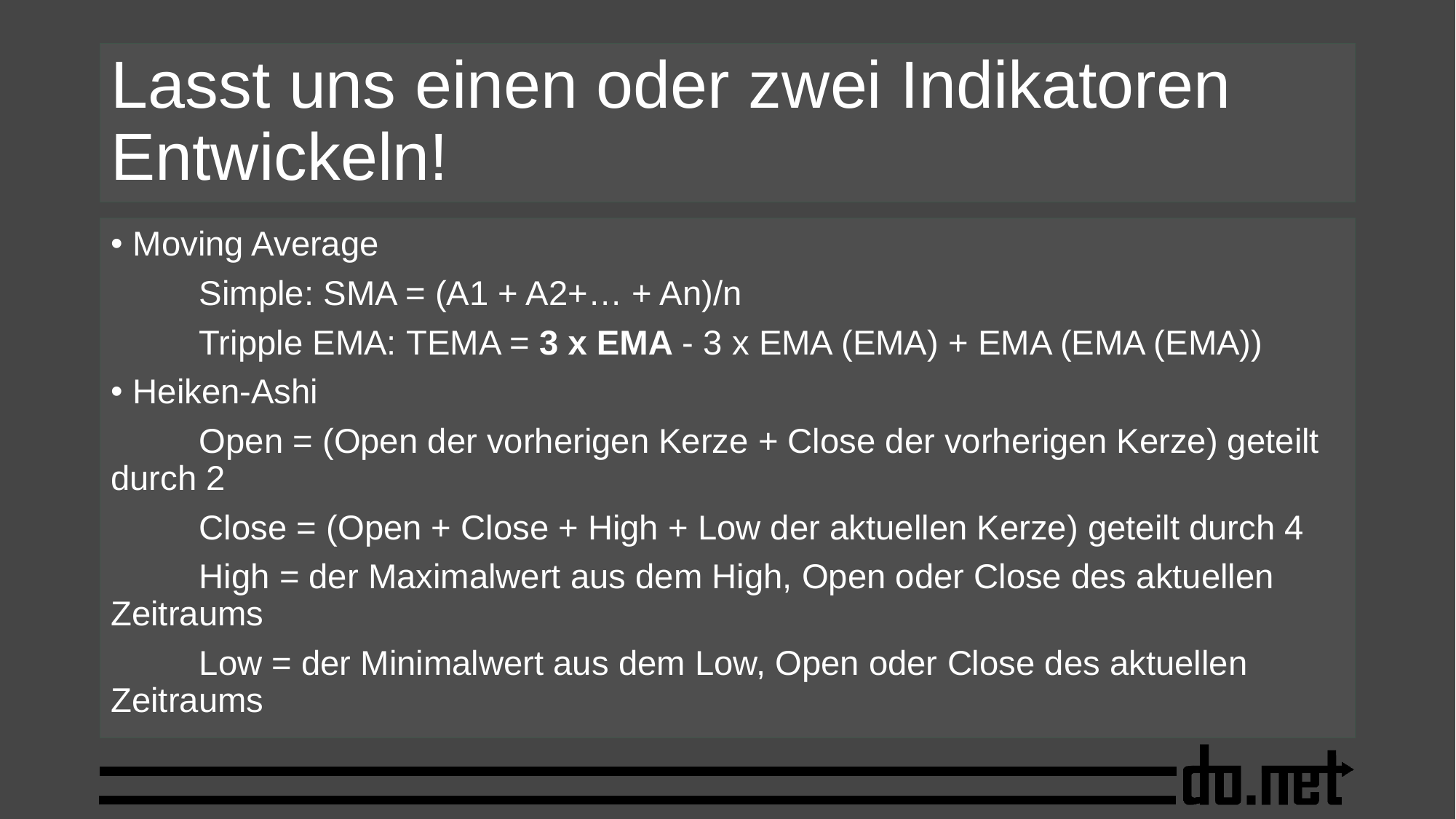

# Lasst uns einen oder zwei Indikatoren Entwickeln!
Moving Average
	Simple: SMA = (A1 + A2+… + An)/n
	Tripple EMA: TEMA = 3 x EMA - 3 x EMA (EMA) + ​EMA (EMA (EMA))
Heiken-Ashi
	Open = (Open der vorherigen Kerze + Close der vorherigen Kerze) geteilt durch 2
	Close = (Open + Close + High + Low der aktuellen Kerze) geteilt durch 4
	High = der Maximalwert aus dem High, Open oder Close des aktuellen Zeitraums
	Low = der Minimalwert aus dem Low, Open oder Close des aktuellen Zeitraums